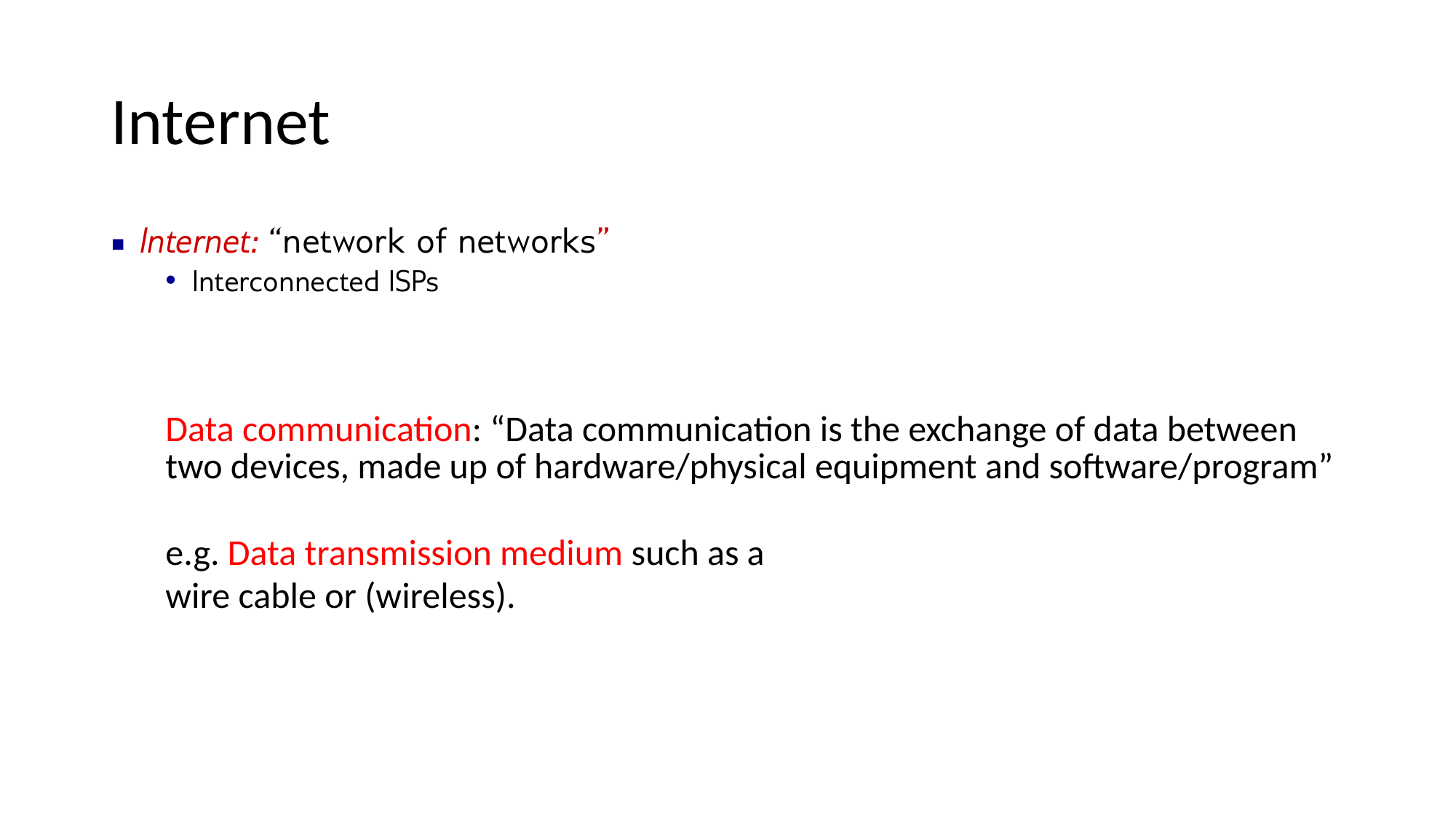

# Internet
Internet: “network of networks”
Interconnected ISPs

Data communication: “Data communication is the exchange of data between two devices, made up of hardware/physical equipment and software/program”

e.g. Data transmission medium such as a
wire cable or (wireless).